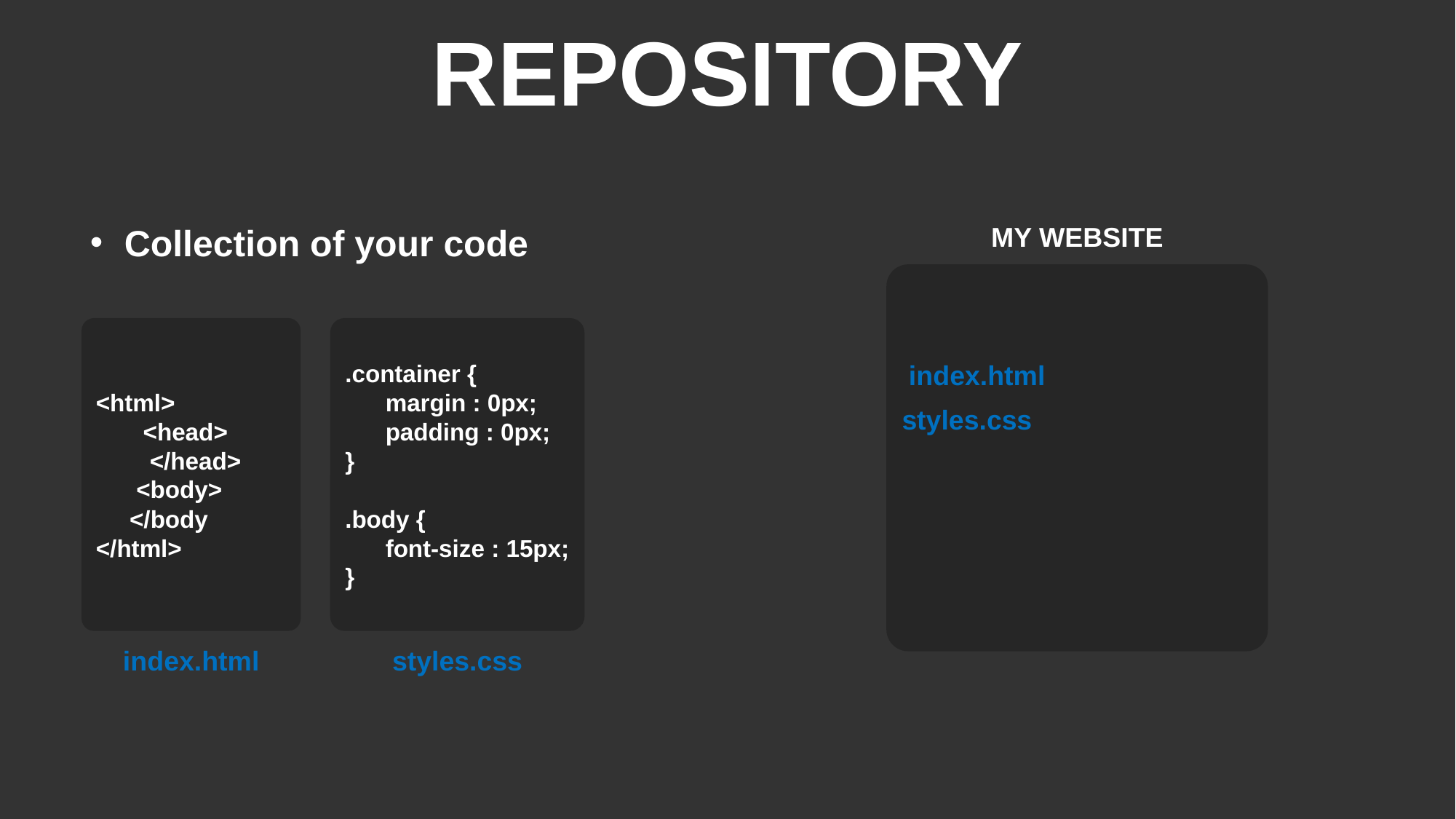

REPOSITORY
Collection of your code
MY WEBSITE

<html>
       <head>
        </head>
      <body>
     </body
</html>
.container {
      margin : 0px;
      padding : 0px;
}

.body {
      font-size : 15px;
}
index.html
styles.css
index.html
styles.css